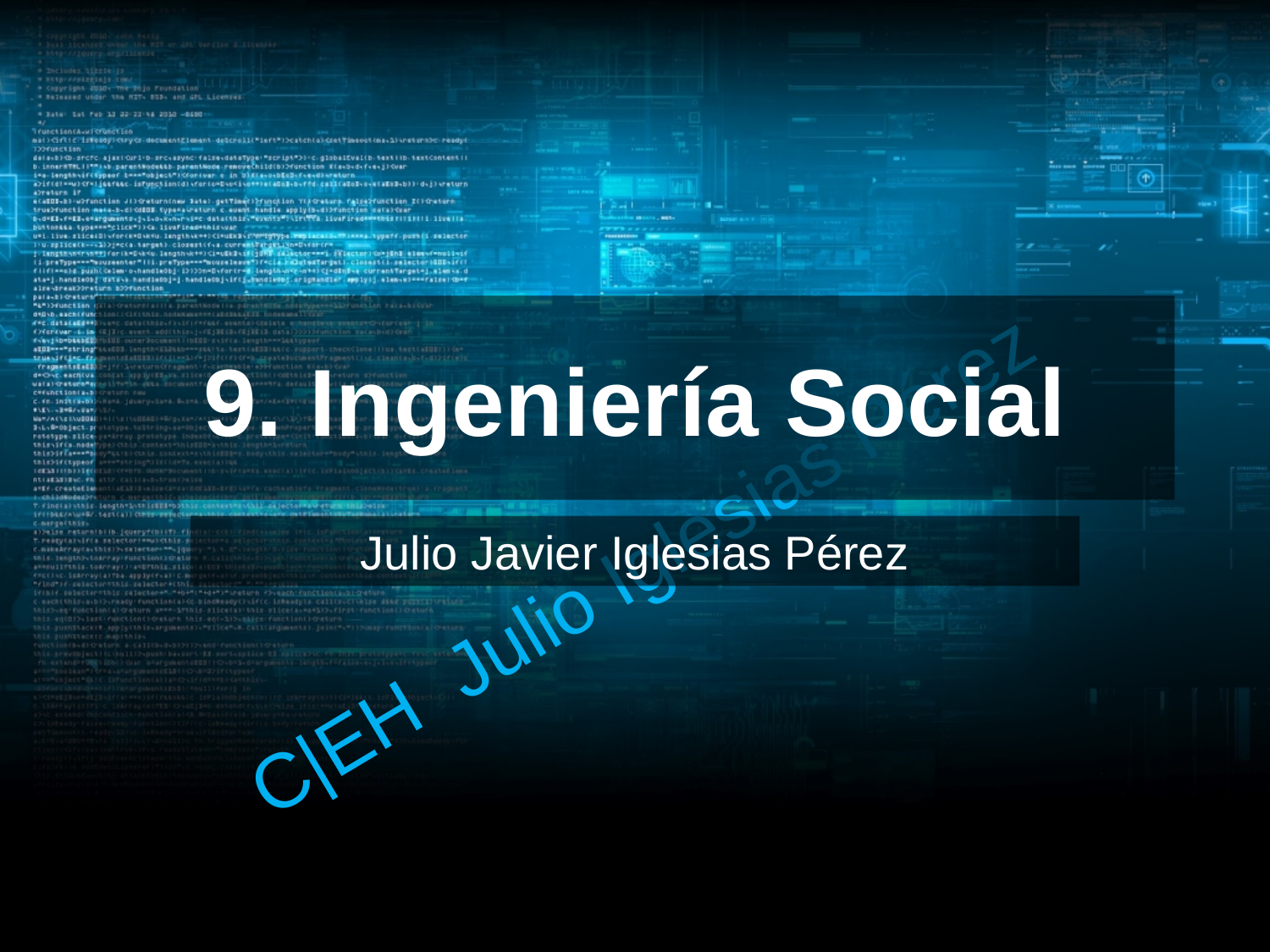

# 9. Ingeniería Social
C|EH  Julio Iglesias Pérez
Julio Javier Iglesias Pérez